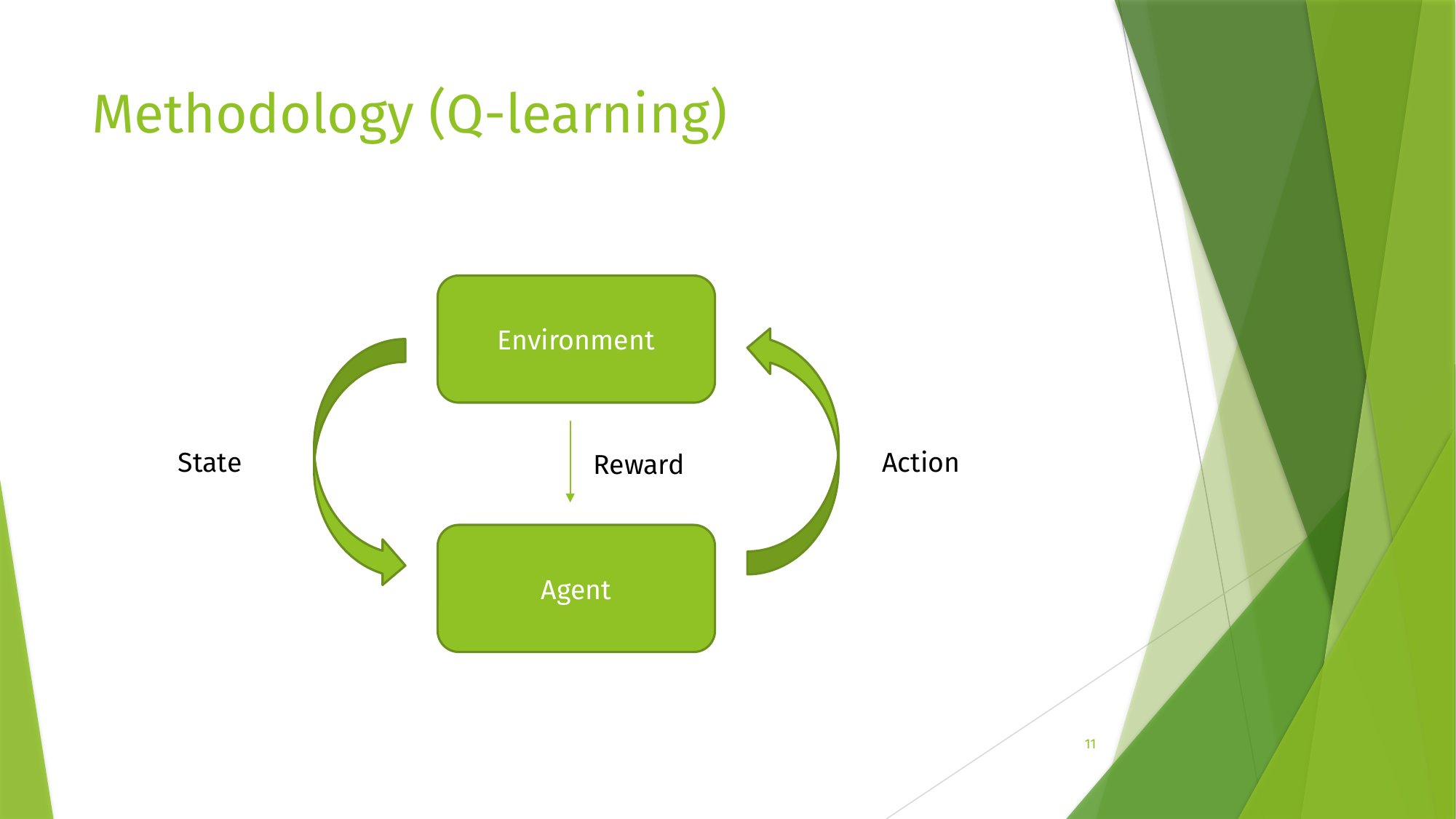

# Methodology (Q-learning)
Environment

State
Action
Reward
Agent
11